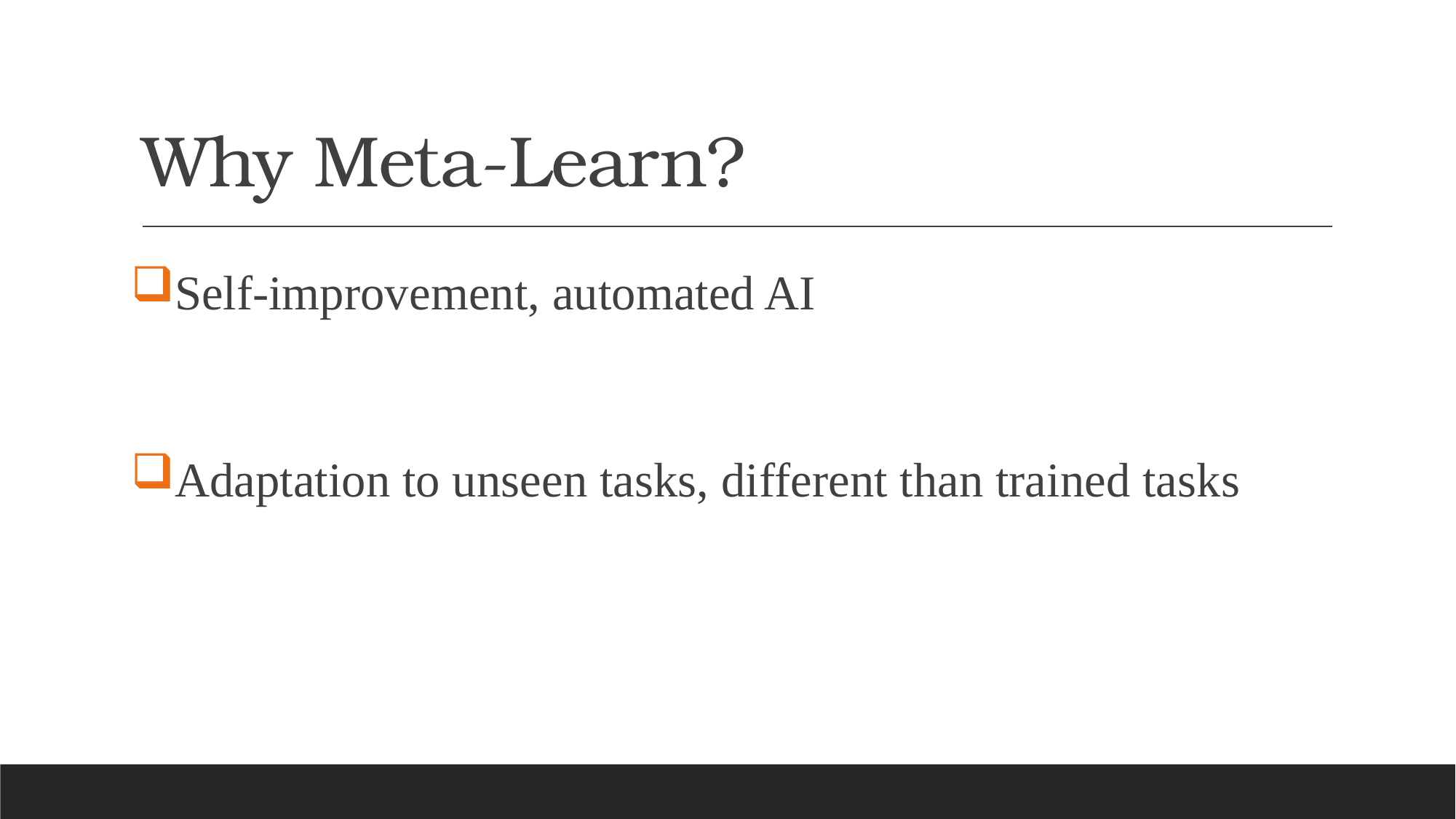

# Why Meta-Learn?
Self-improvement, automated AI

Adaptation to unseen tasks, different than trained tasks